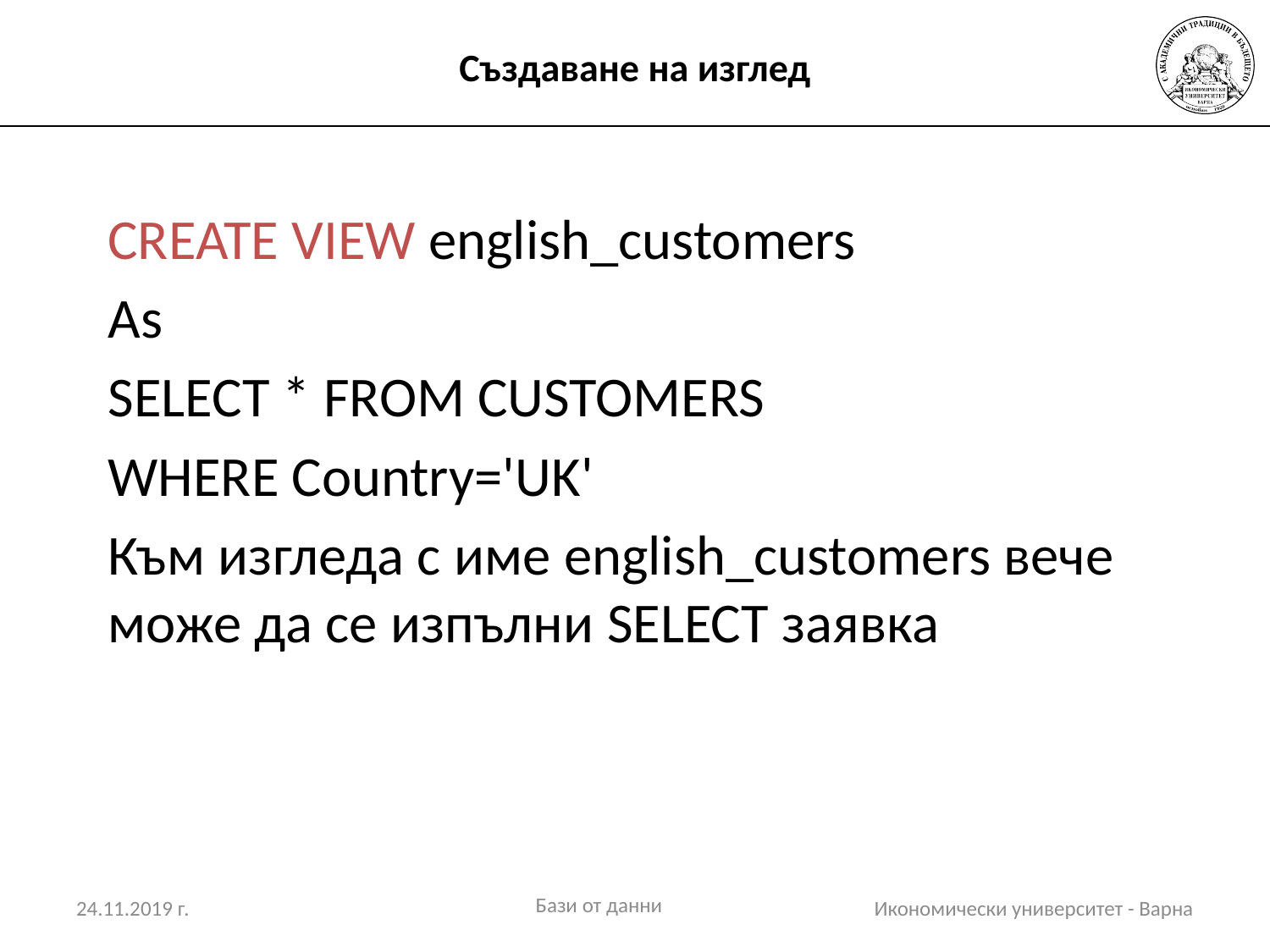

# Създаване на изглед
CREATE VIEW english_customers
As
SELECT * FROM CUSTOMERS
WHERE Country='UK'
Към изгледа с име english_customers вече може да се изпълни SELECT заявка
Бази от данни
24.11.2019 г.
Икономически университет - Варна